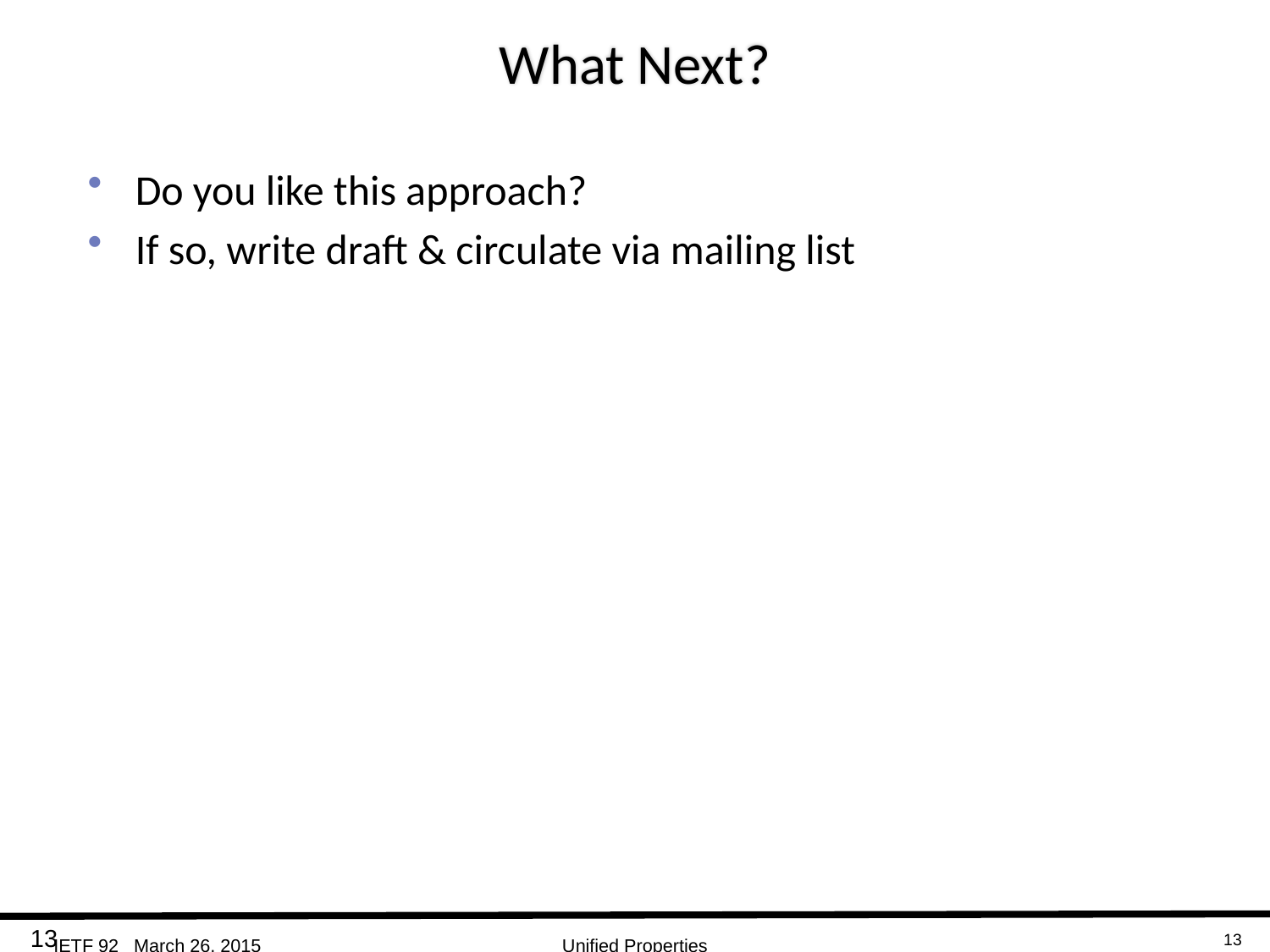

# What Next?
Do you like this approach?
If so, write draft & circulate via mailing list
13